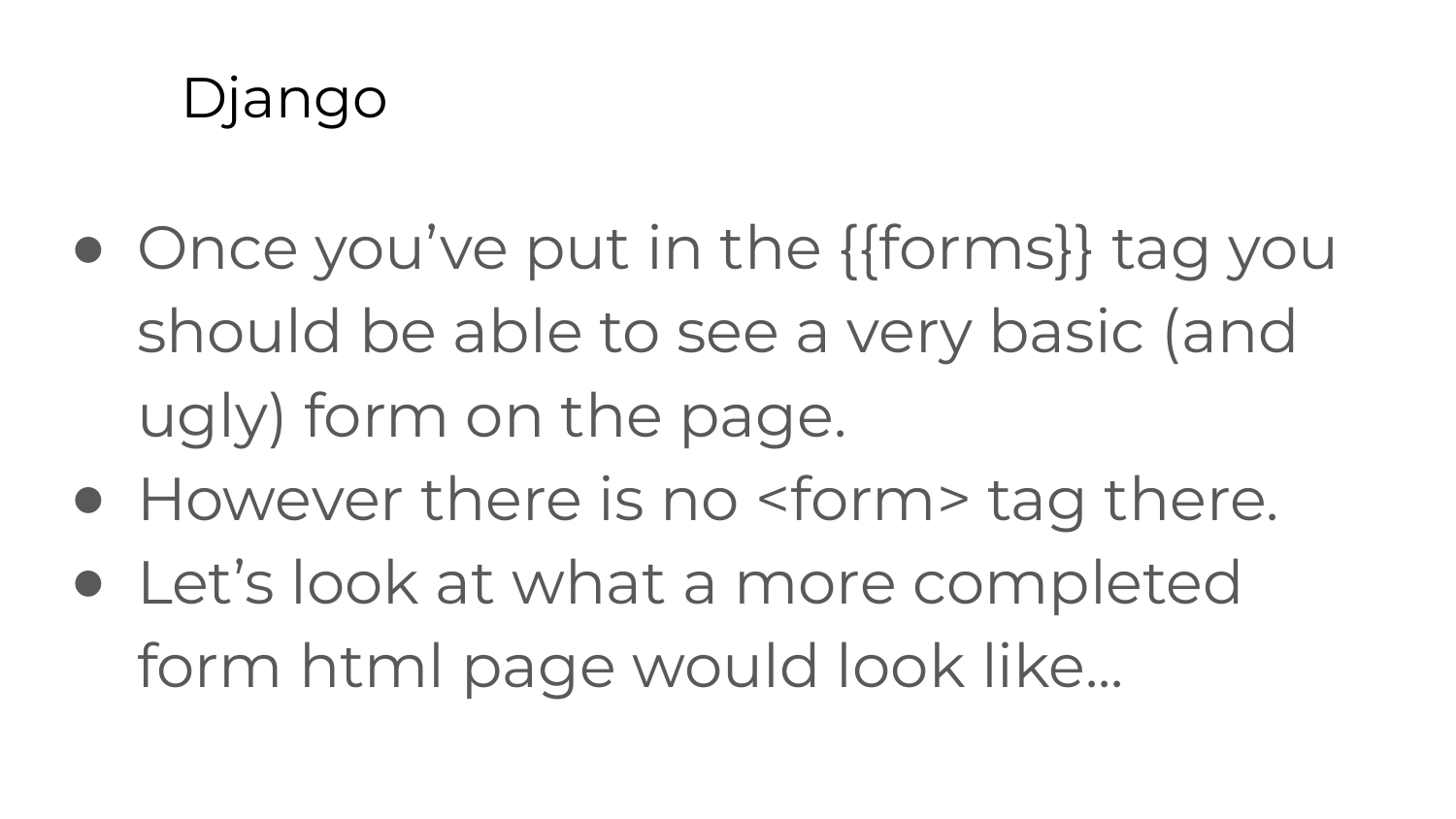

# Django
Once you’ve put in the {{forms}} tag you should be able to see a very basic (and ugly) form on the page.
However there is no <form> tag there.
Let’s look at what a more completed form html page would look like...